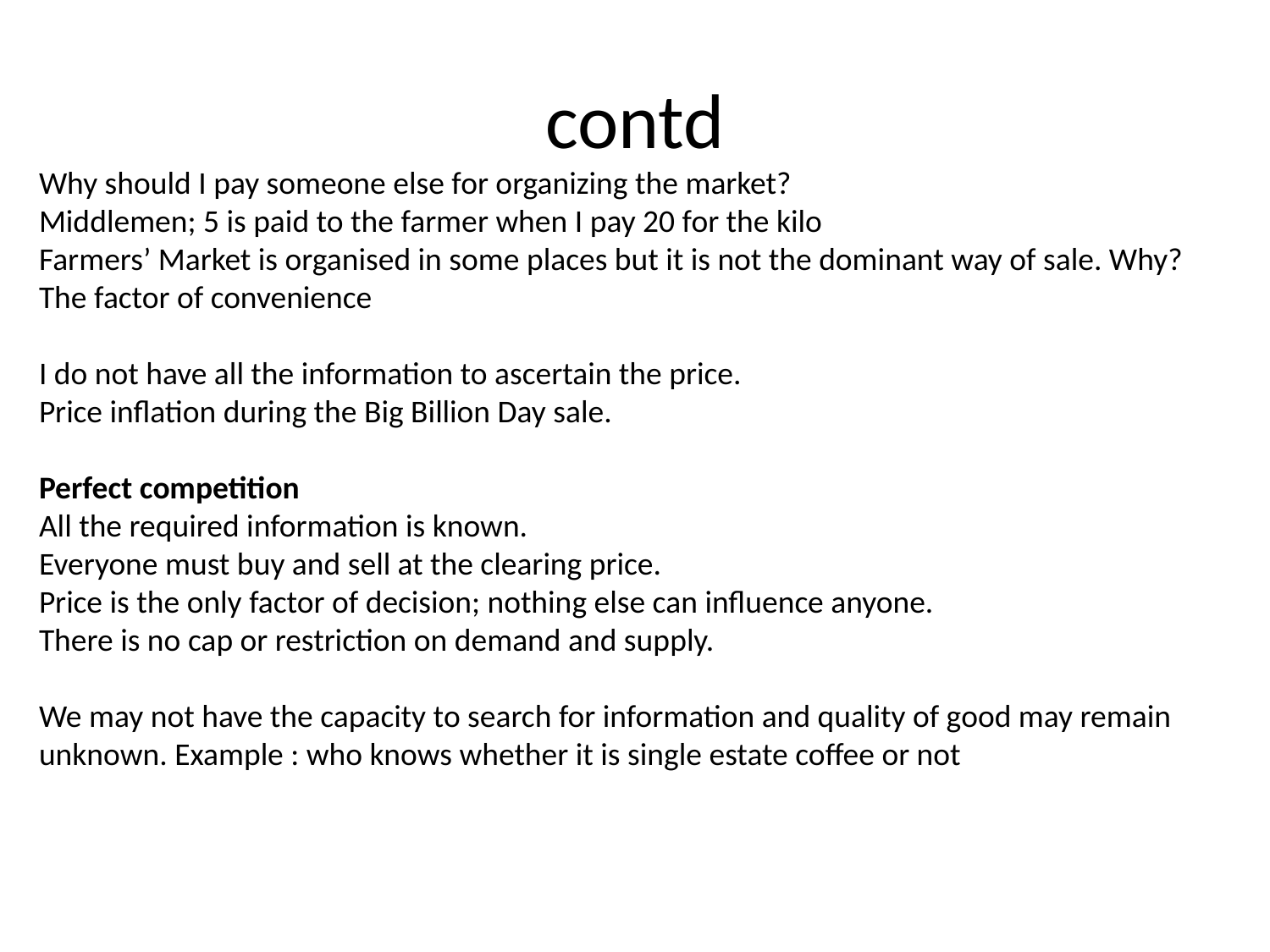

# contd
Why should I pay someone else for organizing the market?
Middlemen; 5 is paid to the farmer when I pay 20 for the kilo
Farmers’ Market is organised in some places but it is not the dominant way of sale. Why?
The factor of convenience

I do not have all the information to ascertain the price.
Price inflation during the Big Billion Day sale.

Perfect competition
All the required information is known.
Everyone must buy and sell at the clearing price.
Price is the only factor of decision; nothing else can influence anyone.
There is no cap or restriction on demand and supply.

We may not have the capacity to search for information and quality of good may remain unknown. Example : who knows whether it is single estate coffee or not